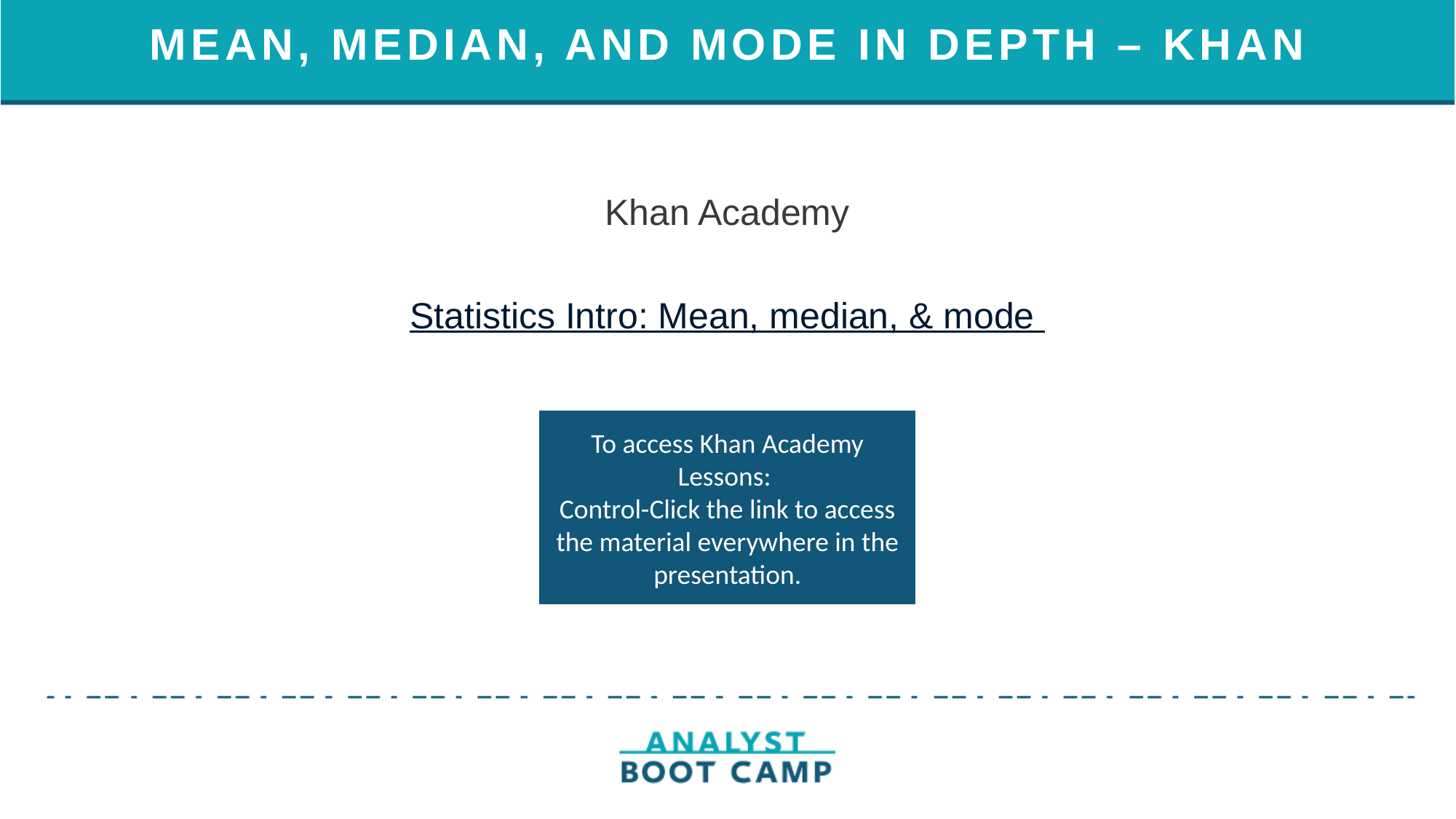

# MEAN, MEDIAN, AND MODE IN DEPTH – KHAN
Khan Academy

Statistics Intro: Mean, median, & mode

To access Khan Academy Lessons:
Control-Click the link to access the material everywhere in the presentation.